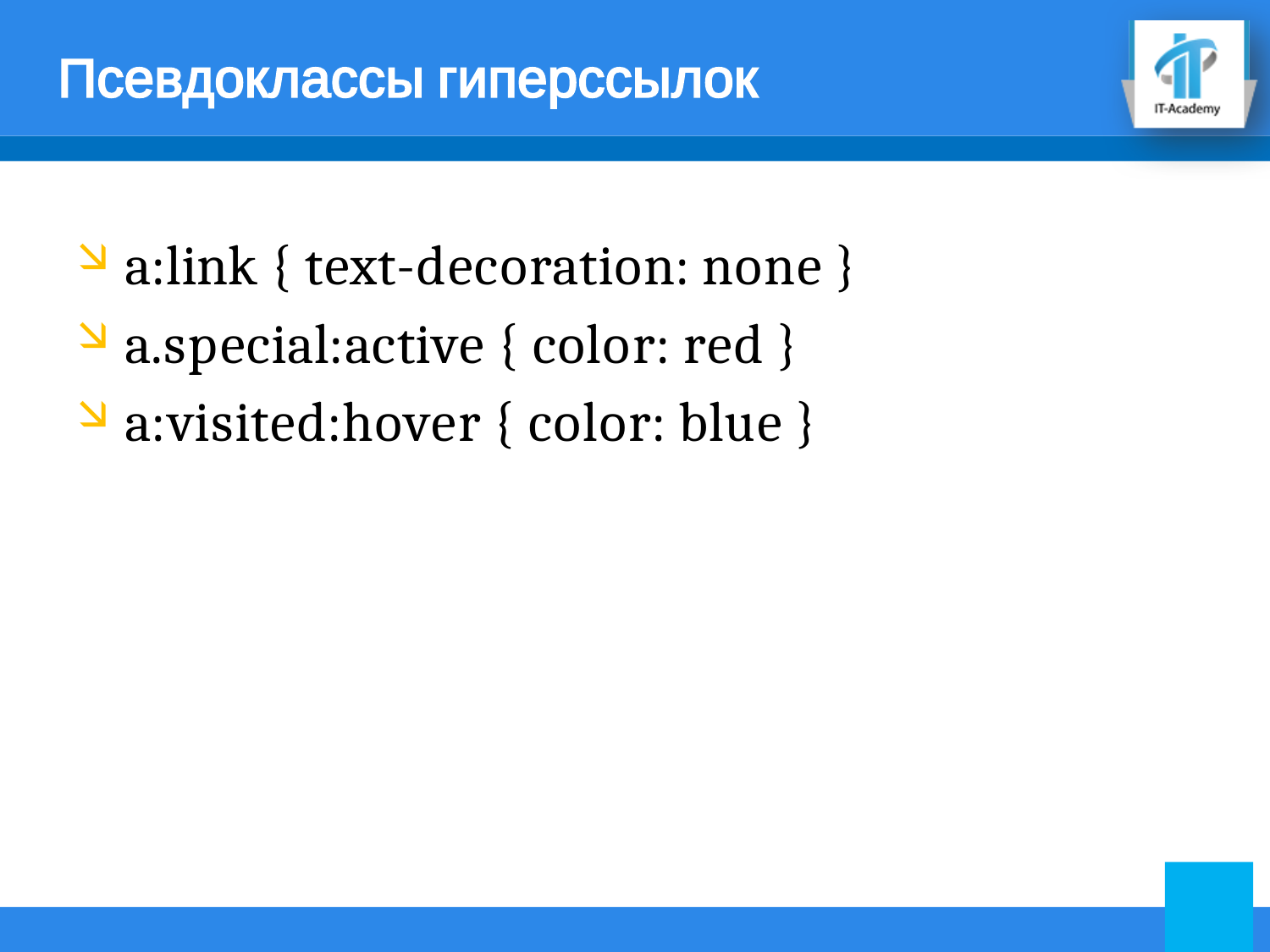

# Псевдоклассы гиперссылок
a:link { text-decoration: none }
a.special:active { color: red }
a:visited:hover { color: blue }